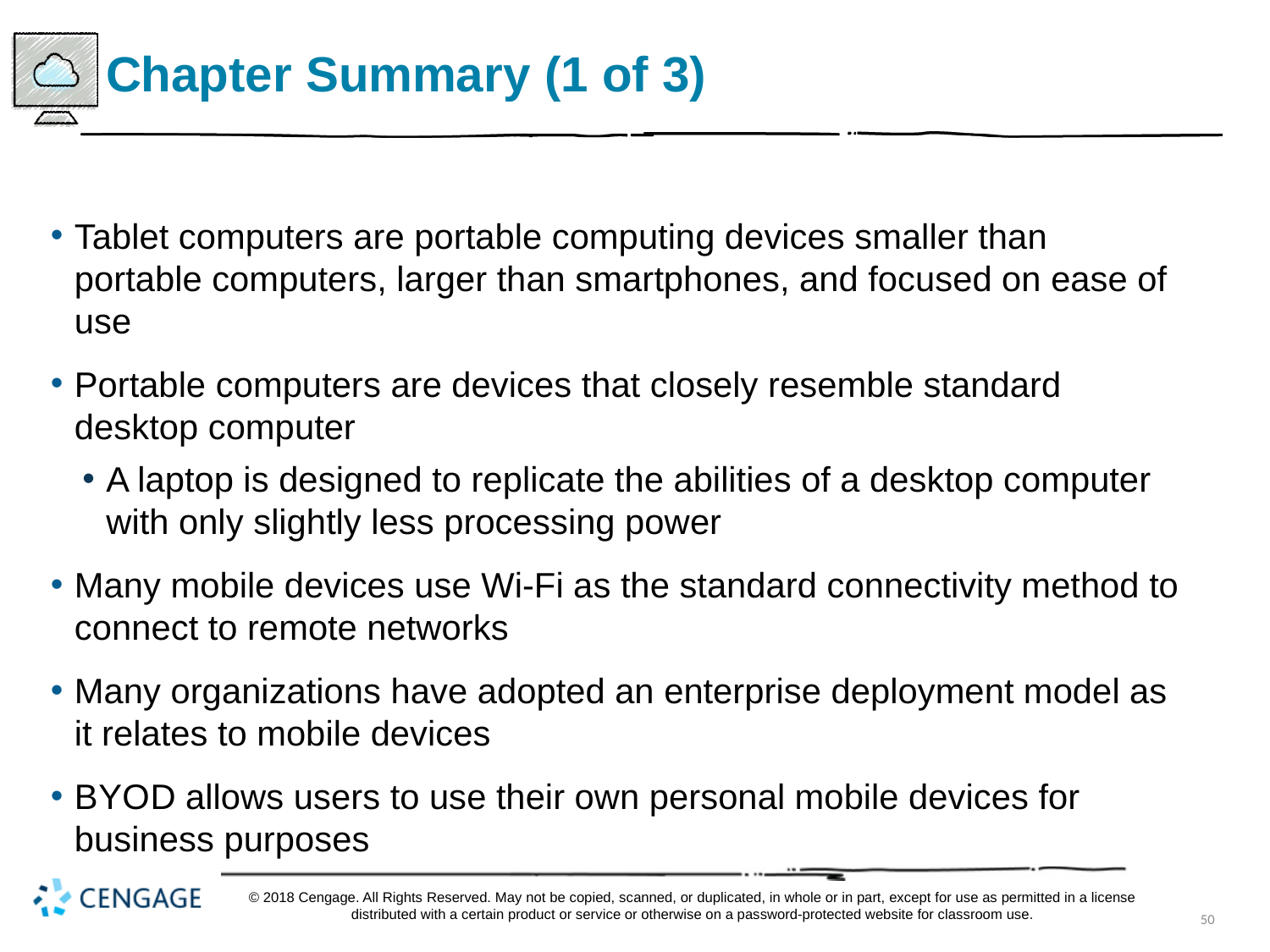

# Chapter Summary (1 of 3)
Tablet computers are portable computing devices smaller than portable computers, larger than smartphones, and focused on ease of use
Portable computers are devices that closely resemble standard desktop computer
A laptop is designed to replicate the abilities of a desktop computer with only slightly less processing power
Many mobile devices use Wi-Fi as the standard connectivity method to connect to remote networks
Many organizations have adopted an enterprise deployment model as it relates to mobile devices
B Y O D allows users to use their own personal mobile devices for business purposes
© 2018 Cengage. All Rights Reserved. May not be copied, scanned, or duplicated, in whole or in part, except for use as permitted in a license distributed with a certain product or service or otherwise on a password-protected website for classroom use.